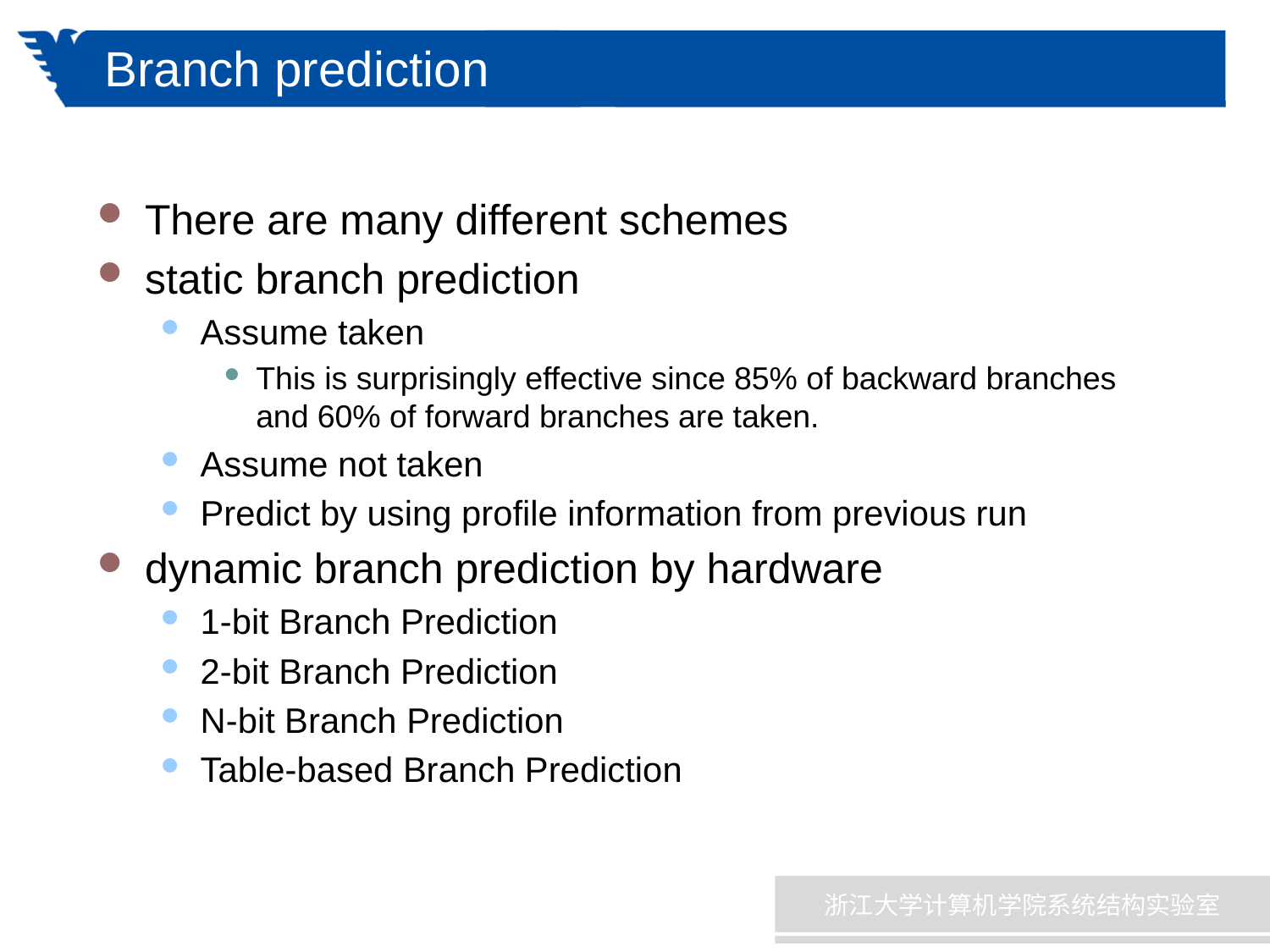

# Branch prediction
There are many different schemes
static branch prediction
Assume taken
This is surprisingly effective since 85% of backward branches and 60% of forward branches are taken.
Assume not taken
Predict by using profile information from previous run
dynamic branch prediction by hardware
1-bit Branch Prediction
2-bit Branch Prediction
N-bit Branch Prediction
Table-based Branch Prediction